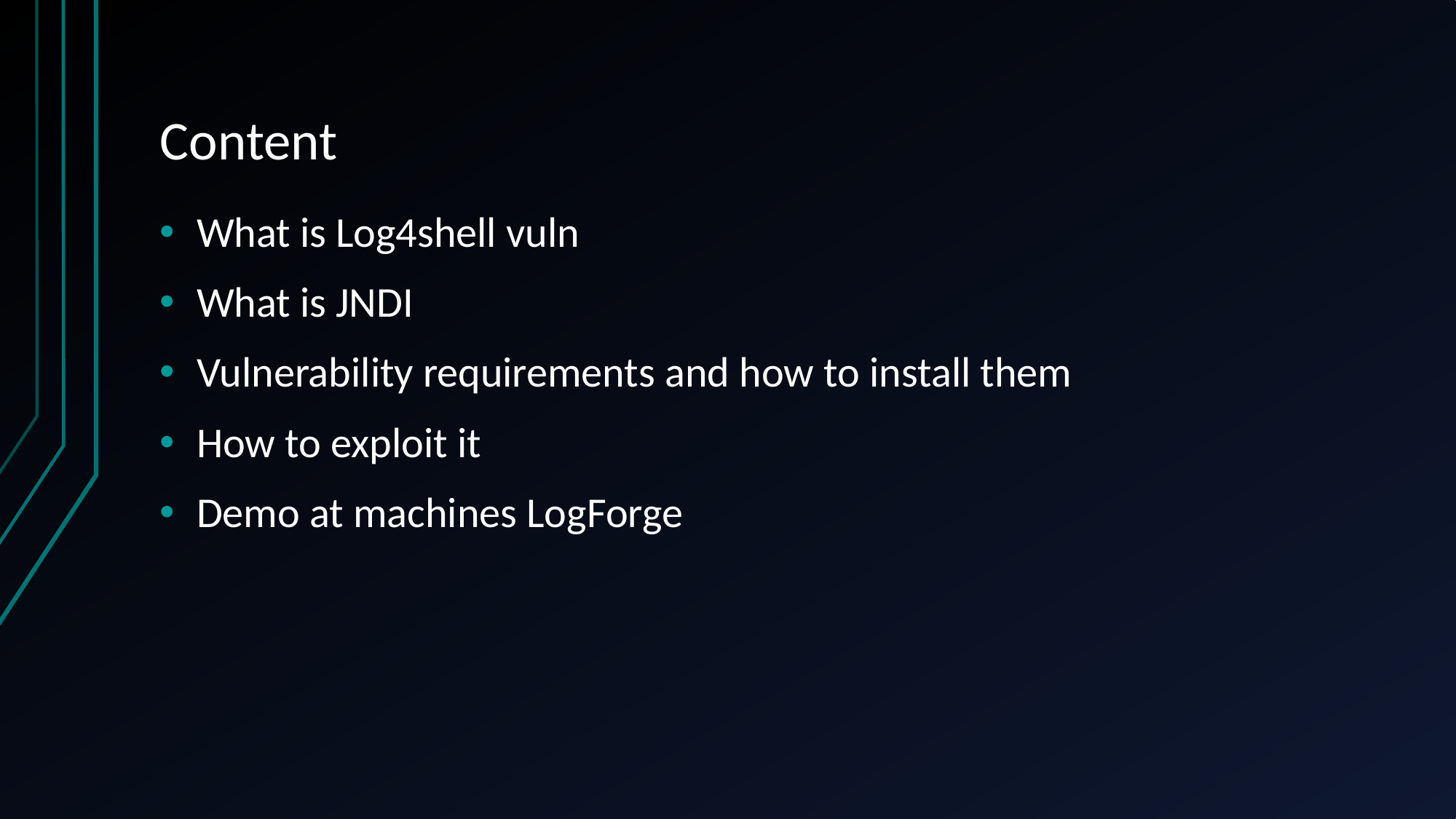

# Content
What is Log4shell vuln
What is JNDI
Vulnerability requirements and how to install them
How to exploit it
Demo at machines LogForge